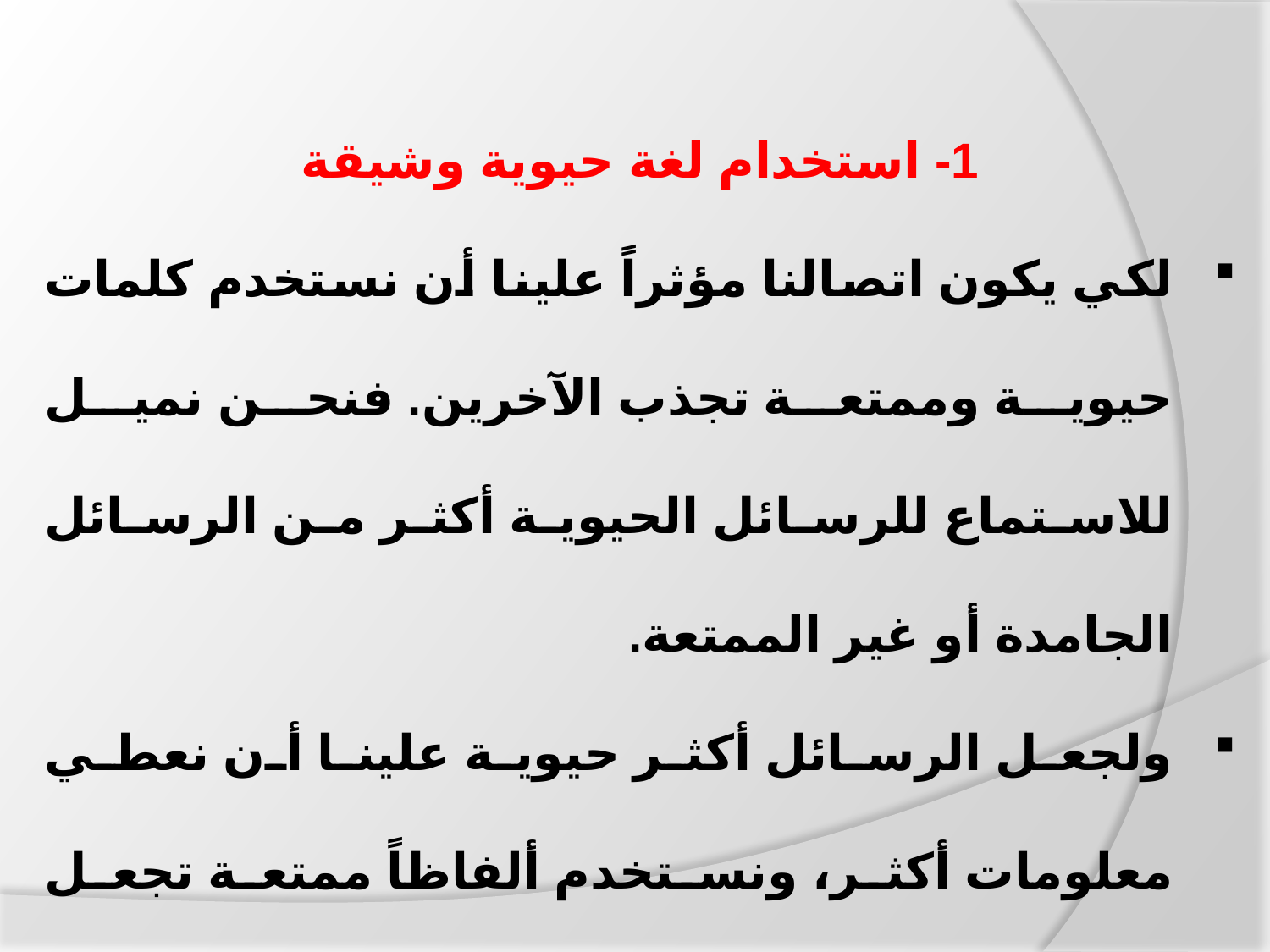

1- استخدام لغة حيوية وشيقة
لكي يكون اتصالنا مؤثراً علينا أن نستخدم كلمات حيوية وممتعة تجذب الآخرين. فنحن نميل للاستماع للرسائل الحيوية أكثر من الرسائل الجامدة أو غير الممتعة.
ولجعل الرسائل أكثر حيوية علينا أن نعطي معلومات أكثر، ونستخدم ألفاظاً ممتعة تجعل الآخرين ينصتون اليك.